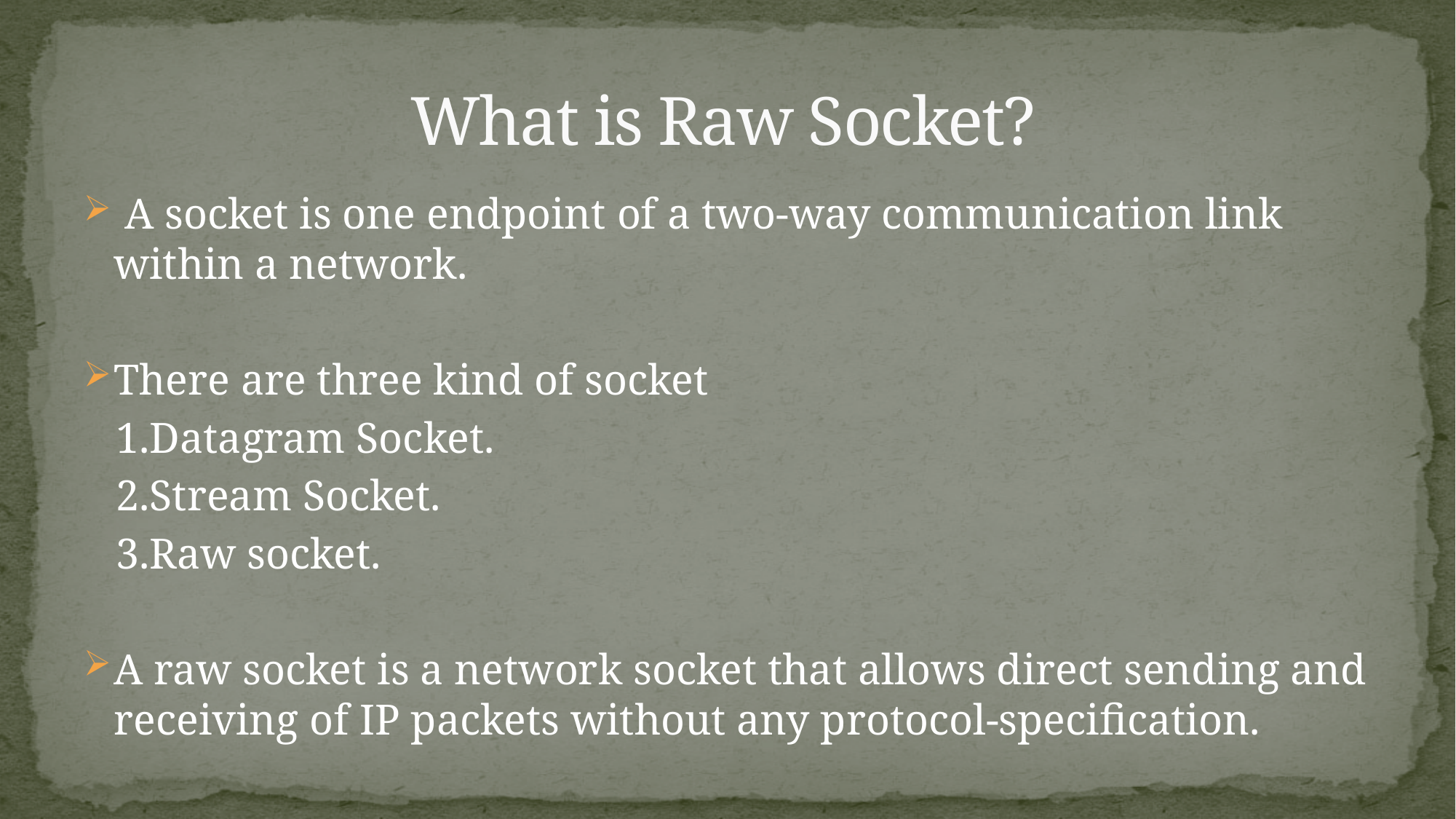

# What is Raw Socket?
 A socket is one endpoint of a two-way communication link within a network.

There are three kind of socket
   1.Datagram Socket.
   2.Stream Socket.
   3.Raw socket.

A raw socket is a network socket that allows direct sending and receiving of IP packets without any protocol-specification.